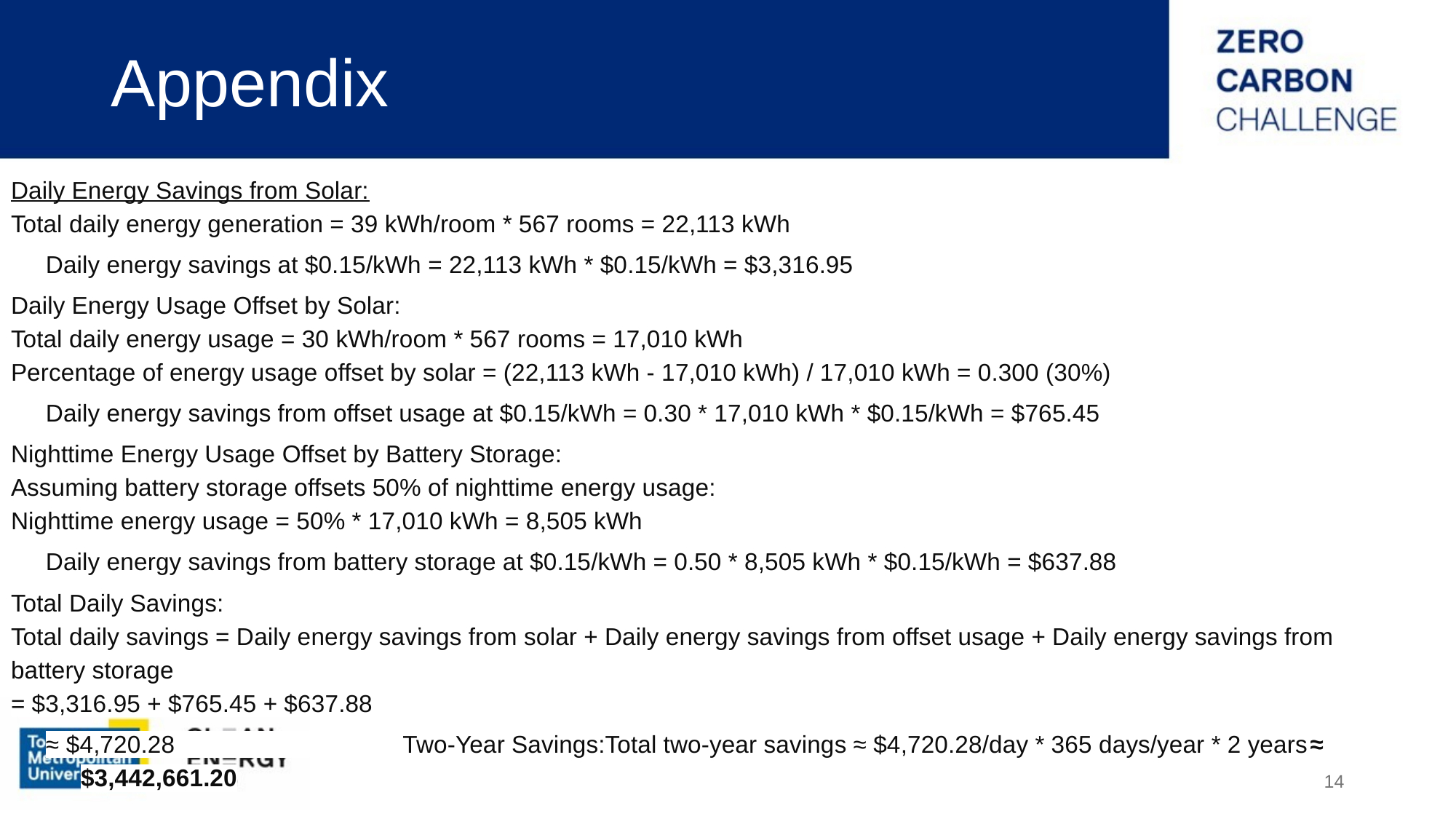

# Appendix

Daily Energy Savings from Solar:
Total daily energy generation = 39 kWh/room * 567 rooms = 22,113 kWh
Daily energy savings at $0.15/kWh = 22,113 kWh * $0.15/kWh = $3,316.95
Daily Energy Usage Offset by Solar:
Total daily energy usage = 30 kWh/room * 567 rooms = 17,010 kWh
Percentage of energy usage offset by solar = (22,113 kWh - 17,010 kWh) / 17,010 kWh = 0.300 (30%)
Daily energy savings from offset usage at $0.15/kWh = 0.30 * 17,010 kWh * $0.15/kWh = $765.45
Nighttime Energy Usage Offset by Battery Storage:
Assuming battery storage offsets 50% of nighttime energy usage:
Nighttime energy usage = 50% * 17,010 kWh = 8,505 kWh
Daily energy savings from battery storage at $0.15/kWh = 0.50 * 8,505 kWh * $0.15/kWh = $637.88
Total Daily Savings:
Total daily savings = Daily energy savings from solar + Daily energy savings from offset usage + Daily energy savings from battery storage
= $3,316.95 + $765.45 + $637.88
≈ $4,720.28                                  Two-Year Savings:Total two-year savings ≈ $4,720.28/day * 365 days/year * 2 years≈ $3,442,661.20

14